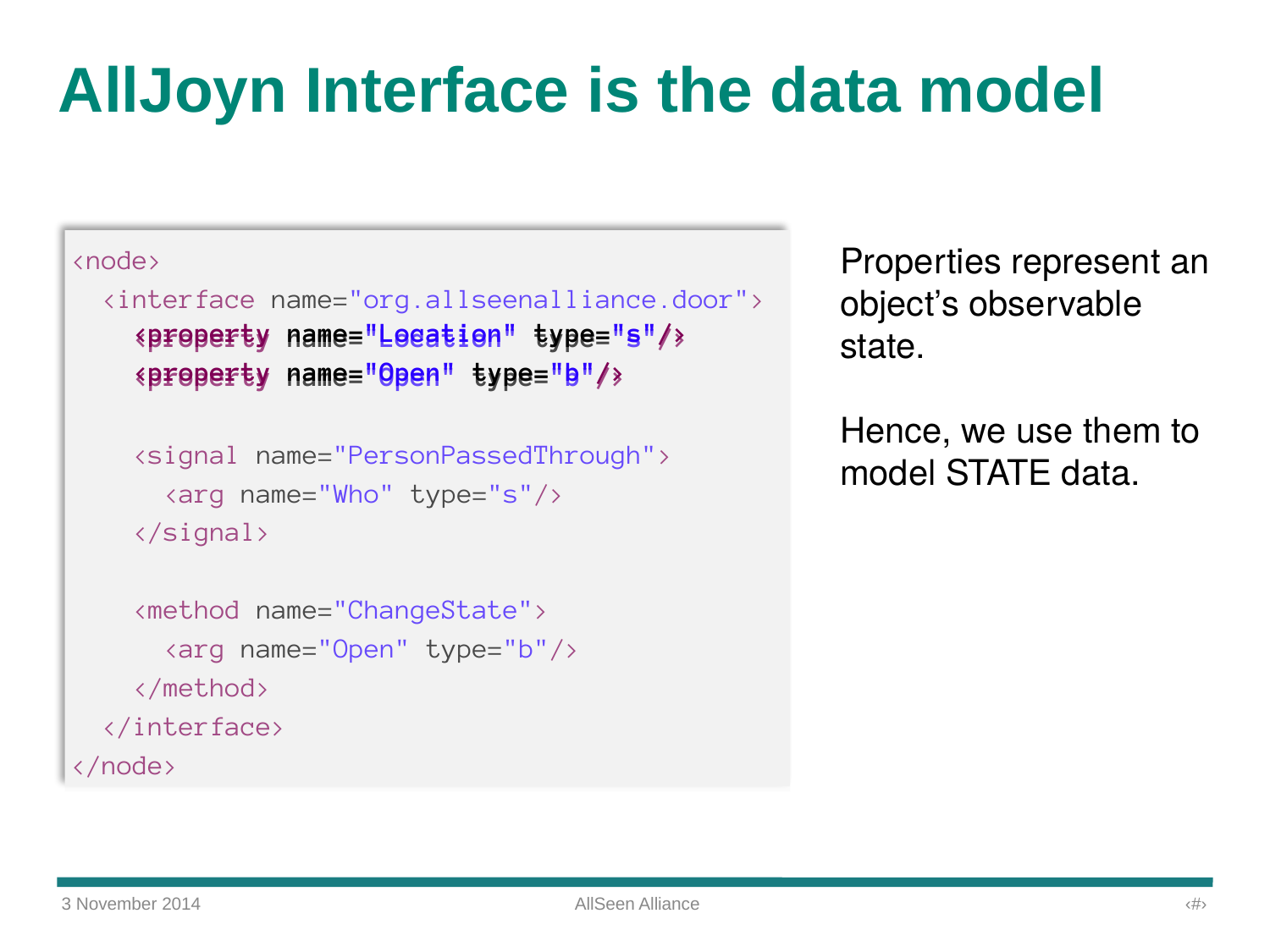

# AllJoyn Interface is the data model
Properties represent an object’s observable state.

Hence, we use them to model STATE data.
<node>
  <interface name="org.allseenalliance.door">
    <property name="Location" type="s"/>
    <property name="Open" type="b"/>

    <signal name="PersonPassedThrough">
      <arg name="Who" type="s"/>
    </signal>

    <method name="ChangeState">
      <arg name="Open" type="b"/>
    </method>
  </interface>
</node>

    <property name="Location" type="s"/>
    <property name="Open" type="b"/>